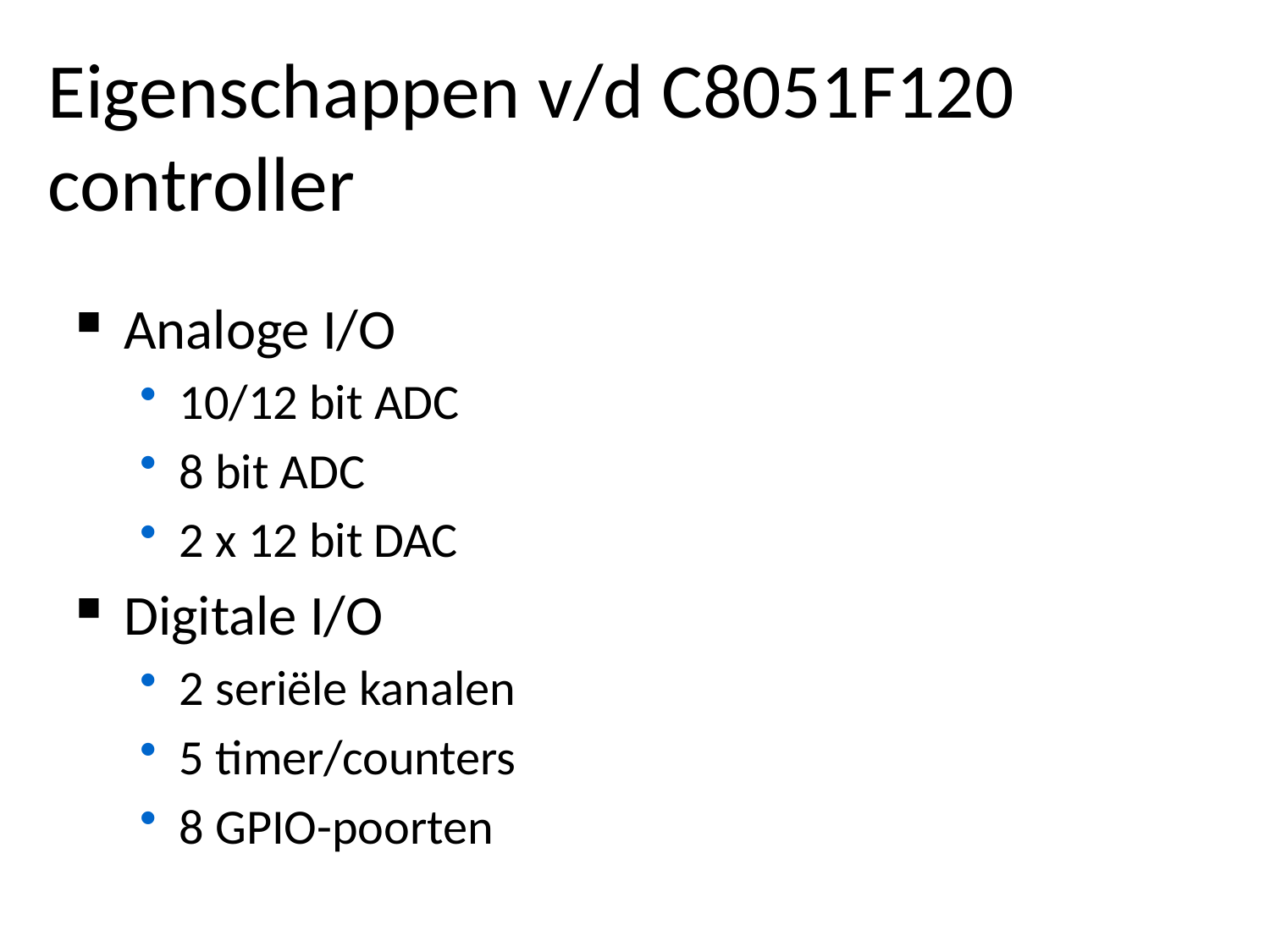

# Eigenschappen v/d C8051F120 controller
Analoge I/O
10/12 bit ADC
8 bit ADC
2 x 12 bit DAC
Digitale I/O
2 seriële kanalen
5 timer/counters
8 GPIO-poorten